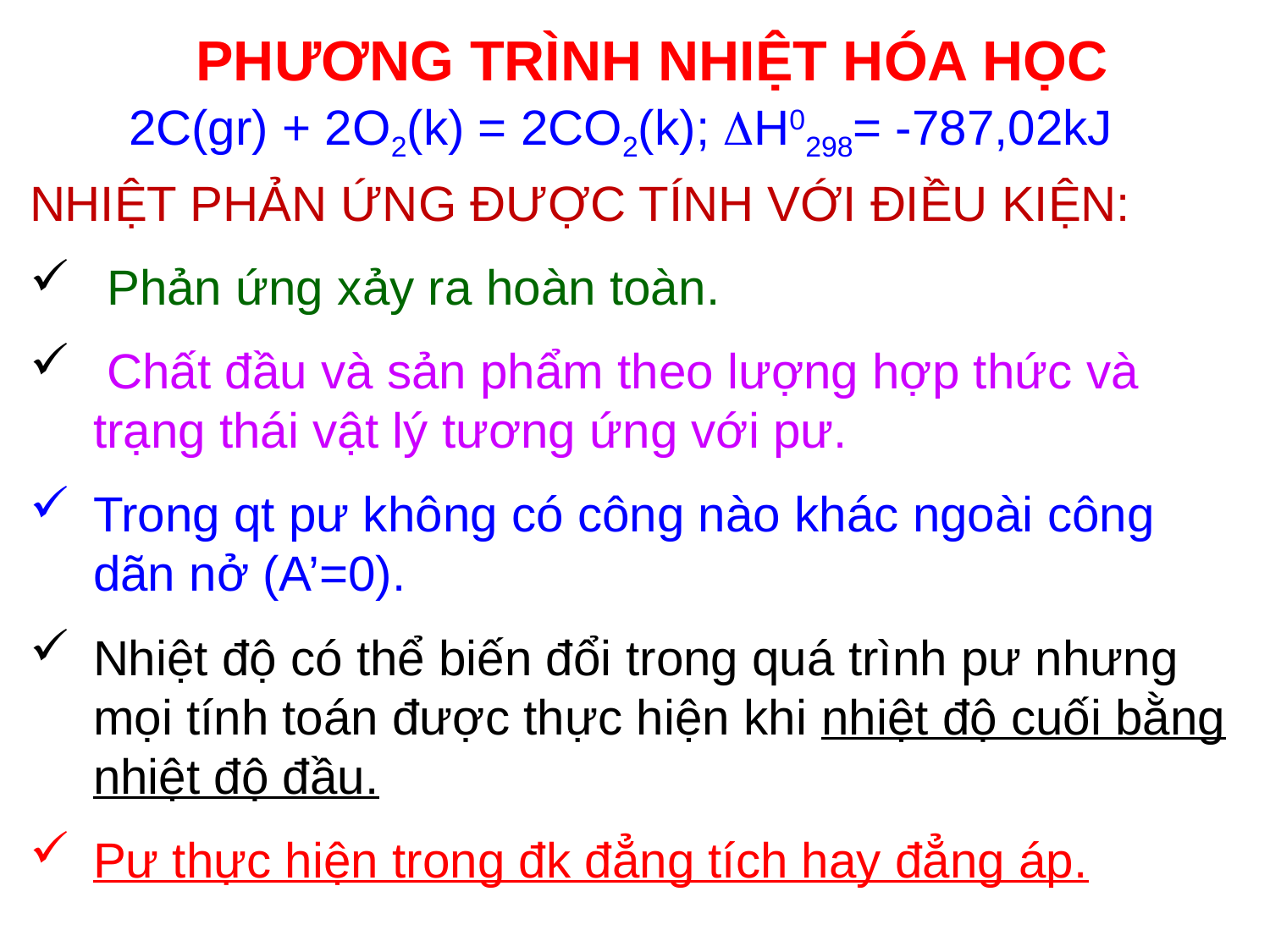

# PHƯƠNG TRÌNH NHIỆT HÓA HỌC
2C(gr) + 2O2(k) = 2CO2(k); ΔH0298= -787,02kJ

NHIỆT PHẢN ỨNG ĐƯỢC TÍNH VỚI ĐIỀU KIỆN:
 Phản ứng xảy ra hoàn toàn.
 Chất đầu và sản phẩm theo lượng hợp thức và trạng thái vật lý tương ứng với pư.
Trong qt pư không có công nào khác ngoài công dãn nở (A’=0).
Nhiệt độ có thể biến đổi trong quá trình pư nhưng mọi tính toán được thực hiện khi nhiệt độ cuối bằng nhiệt độ đầu.
Pư thực hiện trong đk đẳng tích hay đẳng áp.